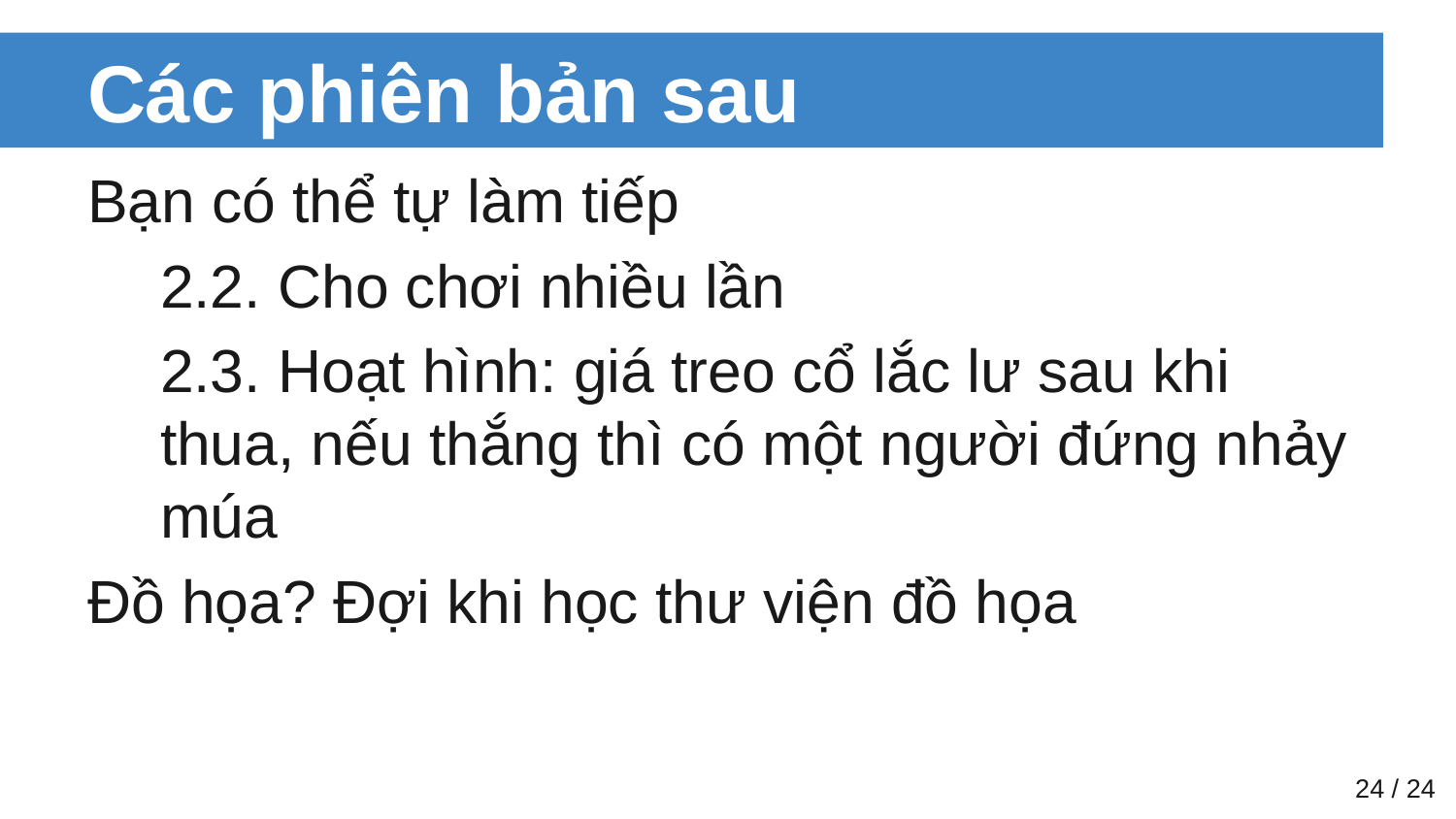

# Các phiên bản sau
Bạn có thể tự làm tiếp
2.2. Cho chơi nhiều lần
2.3. Hoạt hình: giá treo cổ lắc lư sau khi thua, nếu thắng thì có một người đứng nhảy múa
Đồ họa? Đợi khi học thư viện đồ họa
24 / 24